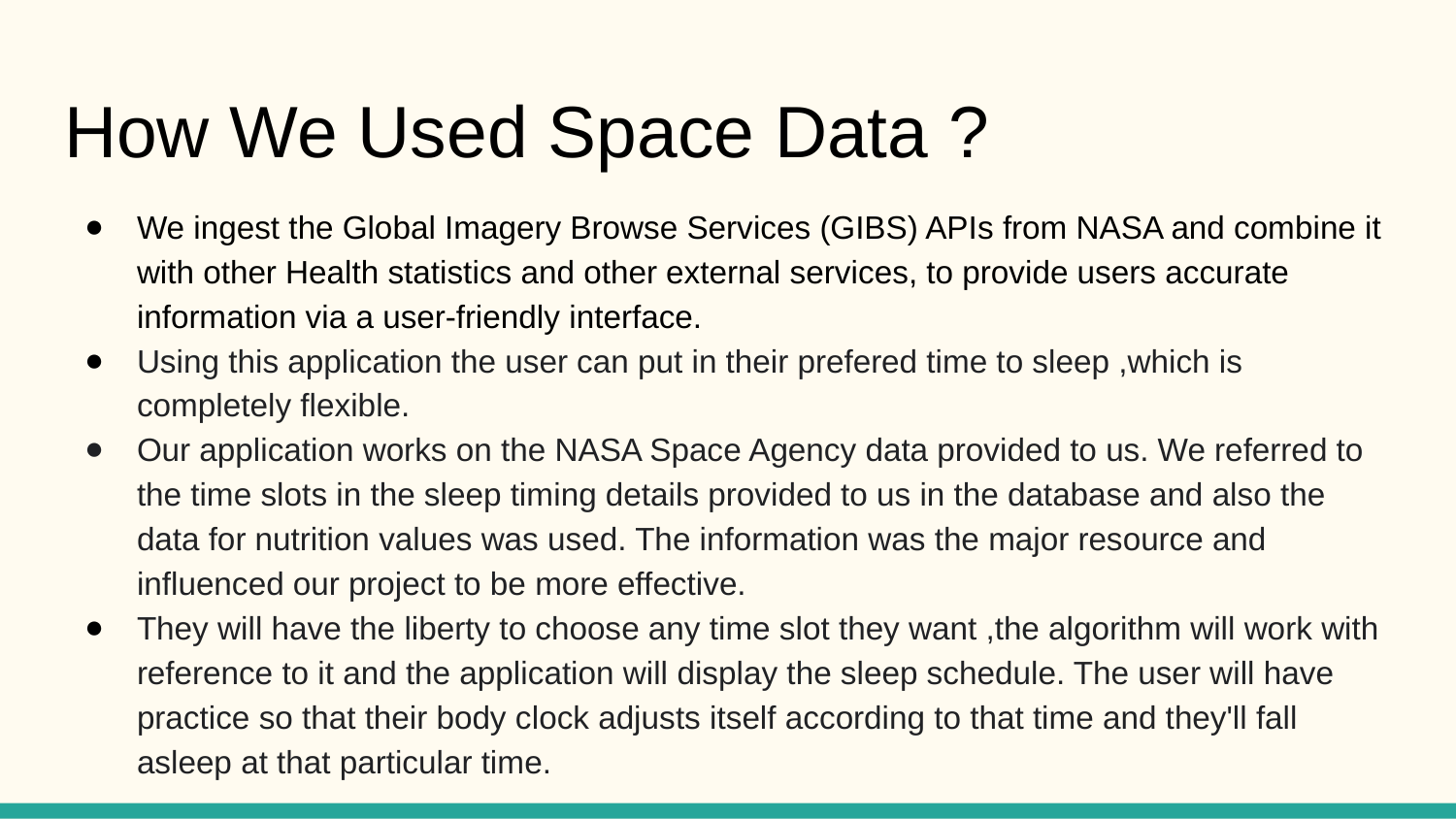

# How We Used Space Data ?
We ingest the Global Imagery Browse Services (GIBS) APIs from NASA and combine it with other Health statistics and other external services, to provide users accurate information via a user-friendly interface.
Using this application the user can put in their prefered time to sleep ,which is completely flexible.
Our application works on the NASA Space Agency data provided to us. We referred to the time slots in the sleep timing details provided to us in the database and also the data for nutrition values was used. The information was the major resource and influenced our project to be more effective.
They will have the liberty to choose any time slot they want ,the algorithm will work with reference to it and the application will display the sleep schedule. The user will have practice so that their body clock adjusts itself according to that time and they'll fall asleep at that particular time.